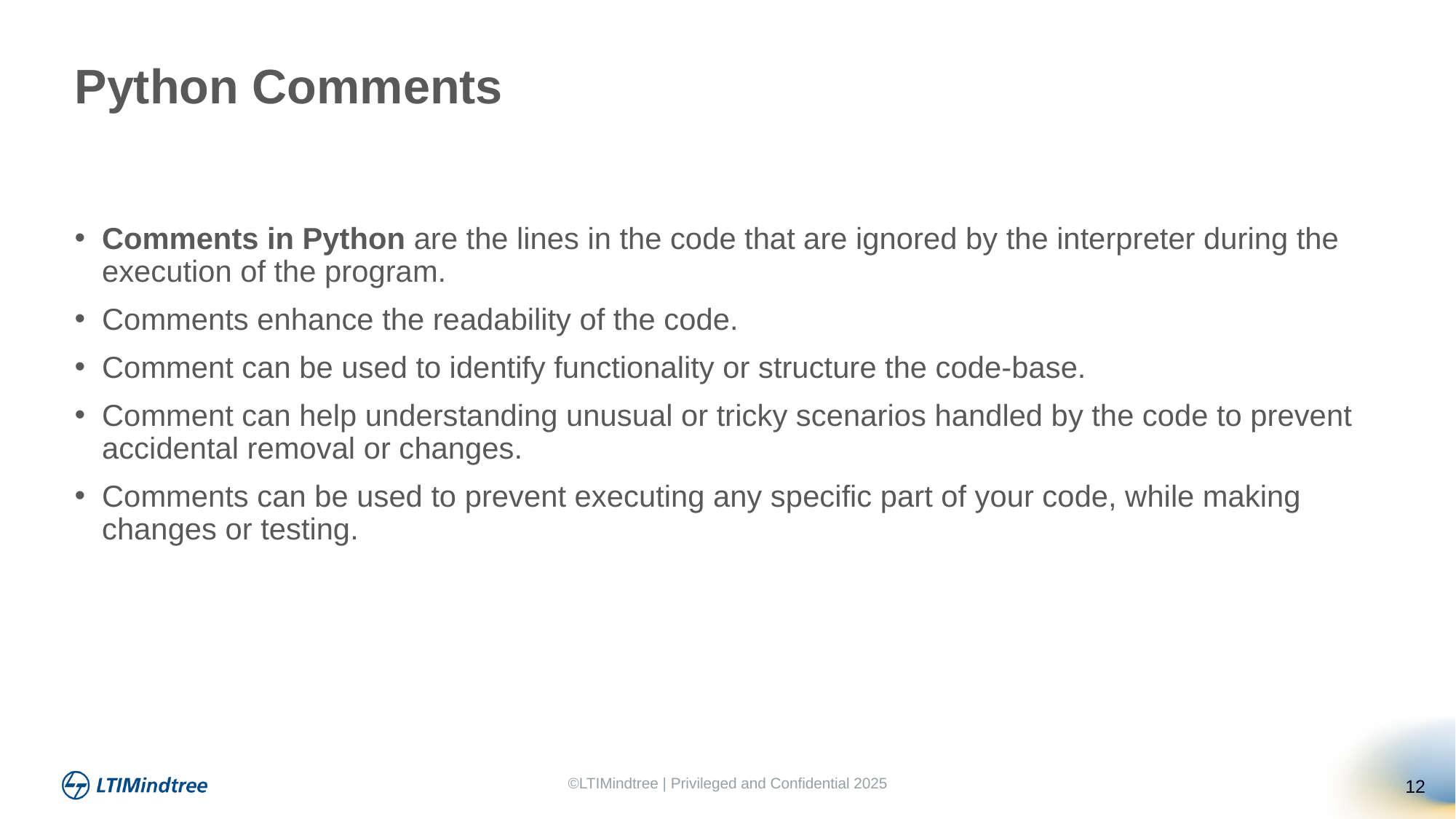

Python Comments

Comments in Python are the lines in the code that are ignored by the interpreter during the execution of the program.
Comments enhance the readability of the code.
Comment can be used to identify functionality or structure the code-base.
Comment can help understanding unusual or tricky scenarios handled by the code to prevent accidental removal or changes.
Comments can be used to prevent executing any specific part of your code, while making changes or testing.